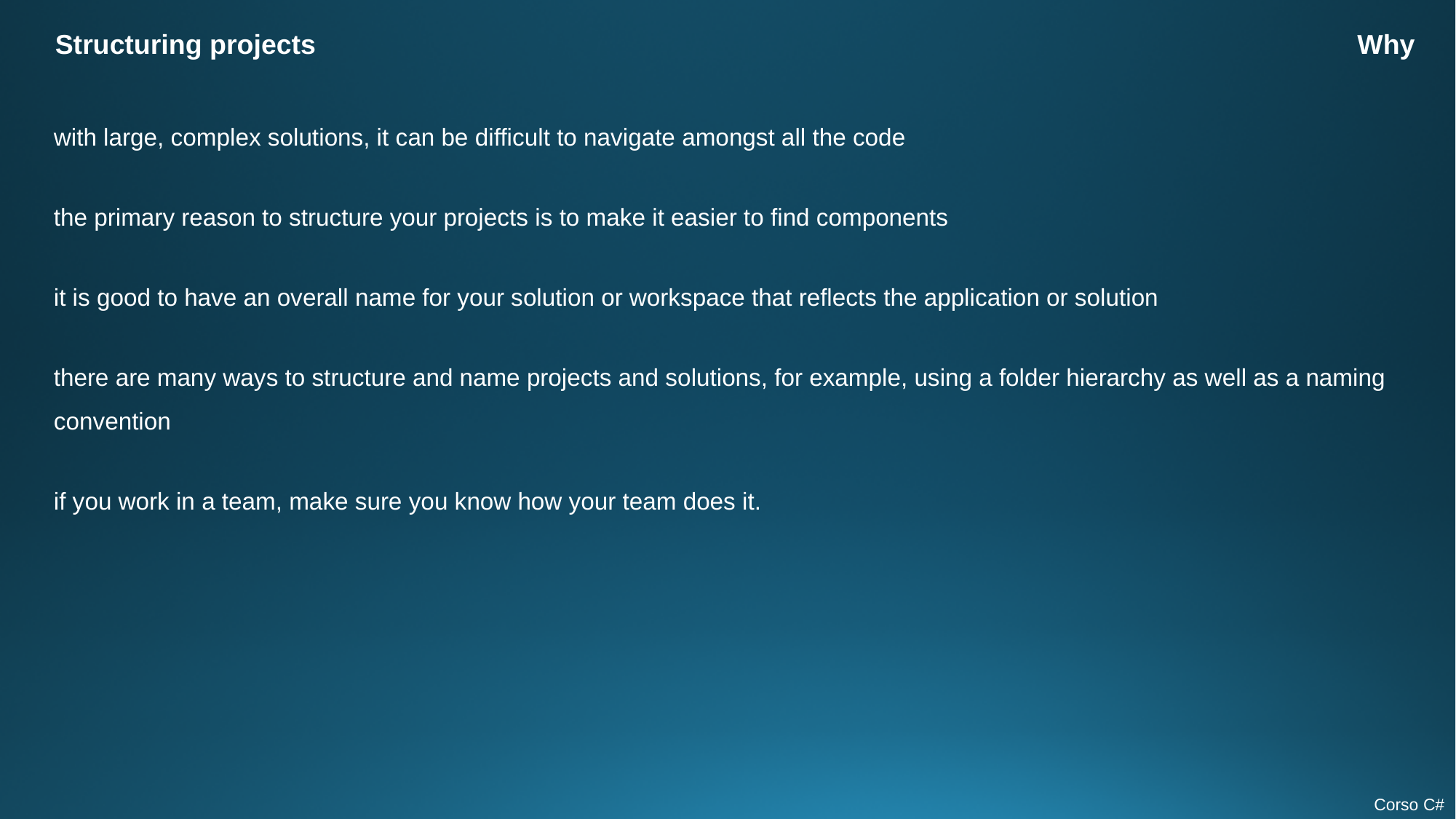

Structuring projects
Why
with large, complex solutions, it can be difficult to navigate amongst all the code
the primary reason to structure your projects is to make it easier to find components
it is good to have an overall name for your solution or workspace that reflects the application or solution
there are many ways to structure and name projects and solutions, for example, using a folder hierarchy as well as a naming convention
if you work in a team, make sure you know how your team does it.
Corso C#